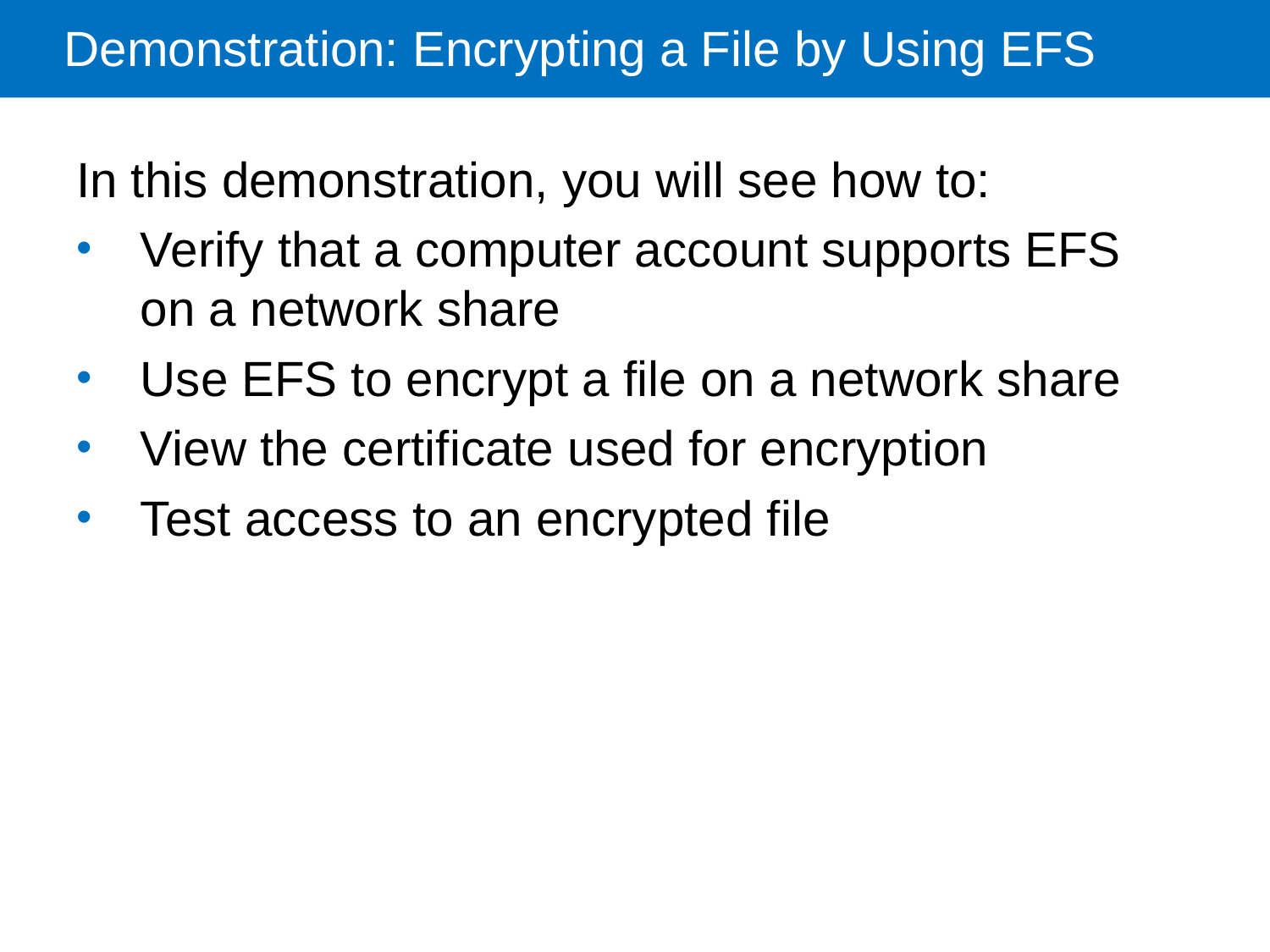

# Demonstration: Encrypting a File by Using EFS
In this demonstration, you will see how to:
Verify that a computer account supports EFS on a network share
Use EFS to encrypt a file on a network share
View the certificate used for encryption
Test access to an encrypted file